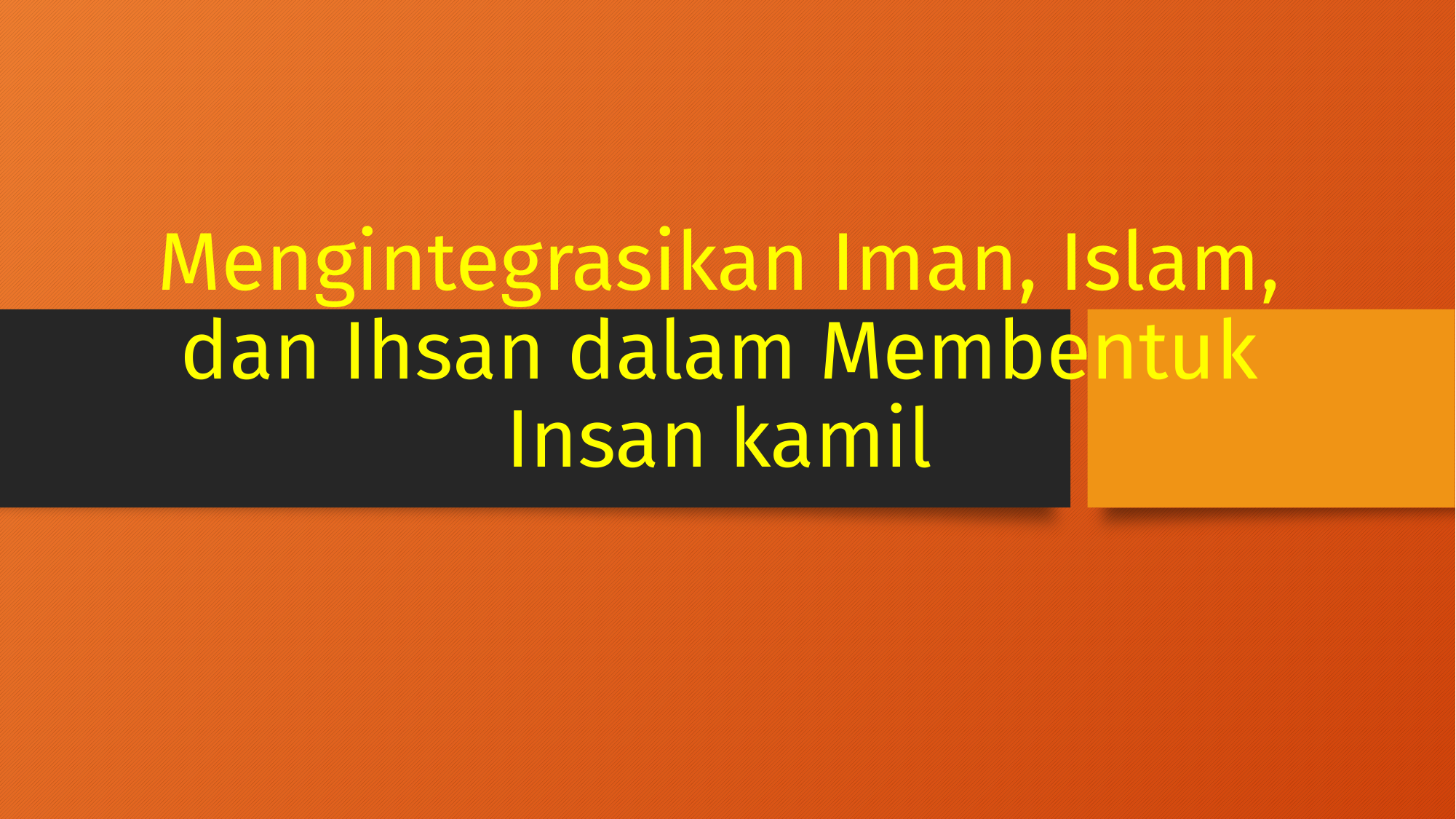

# Mengintegrasikan Iman, Islam, dan Ihsan dalam Membentuk Insan kamil